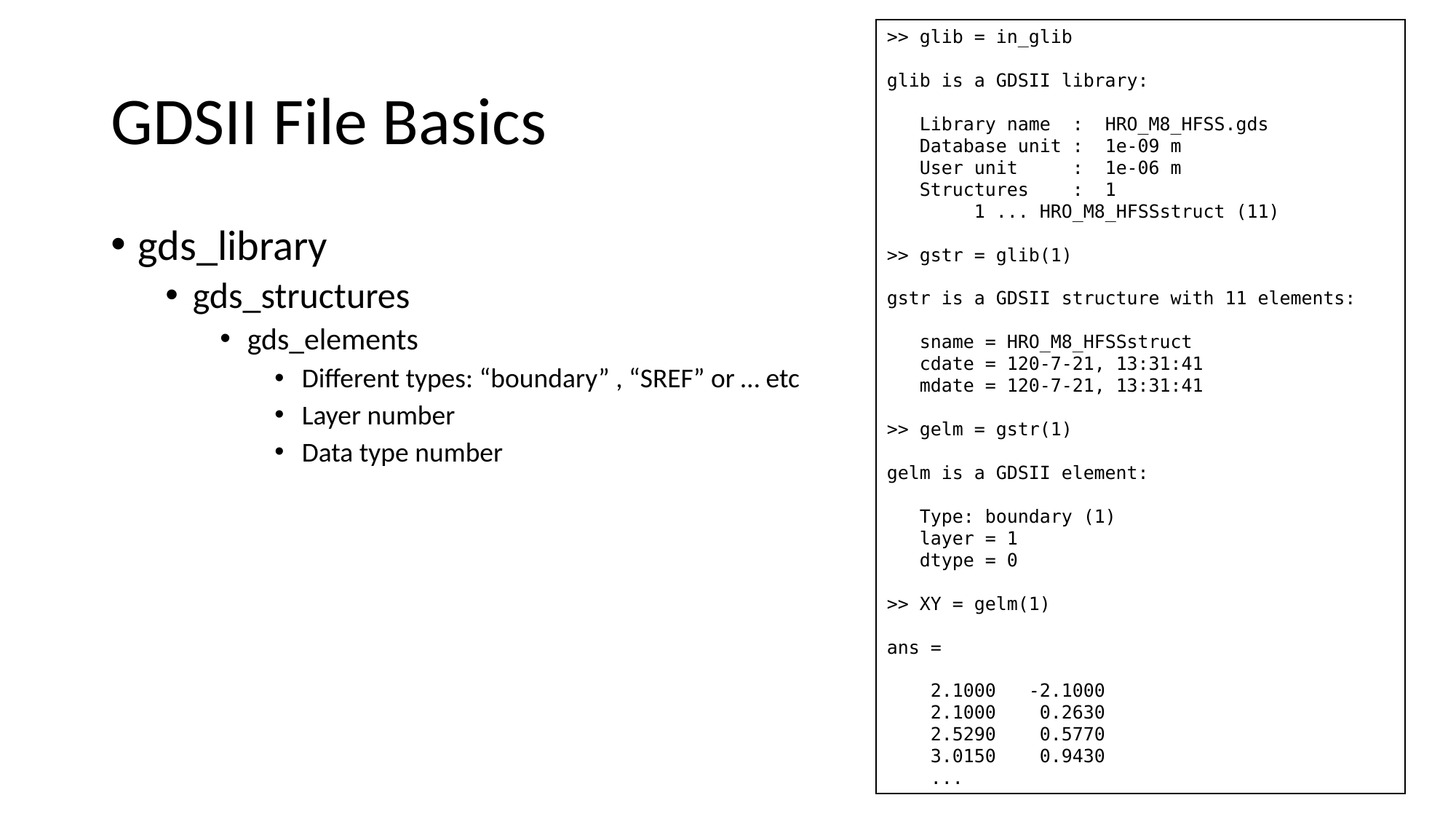

>> glib = in_glib

glib is a GDSII library:

   Library name  :  HRO_M8_HFSS.gds
   Database unit :  1e-09 m
   User unit     :  1e-06 m
   Structures    :  1
        1 ... HRO_M8_HFSSstruct (11)

>> gstr = glib(1)

gstr is a GDSII structure with 11 elements:

   sname = HRO_M8_HFSSstruct
   cdate = 120-7-21, 13:31:41
   mdate = 120-7-21, 13:31:41

>> gelm = gstr(1)

gelm is a GDSII element:

   Type: boundary (1)
   layer = 1
   dtype = 0

>> XY = gelm(1)

ans =

    2.1000   -2.1000
    2.1000    0.2630
    2.5290    0.5770
    3.0150    0.9430
    ...
# GDSII File Basics
gds_library
gds_structures
gds_elements
Different types: “boundary” , “SREF” or … etc
Layer number
Data type number